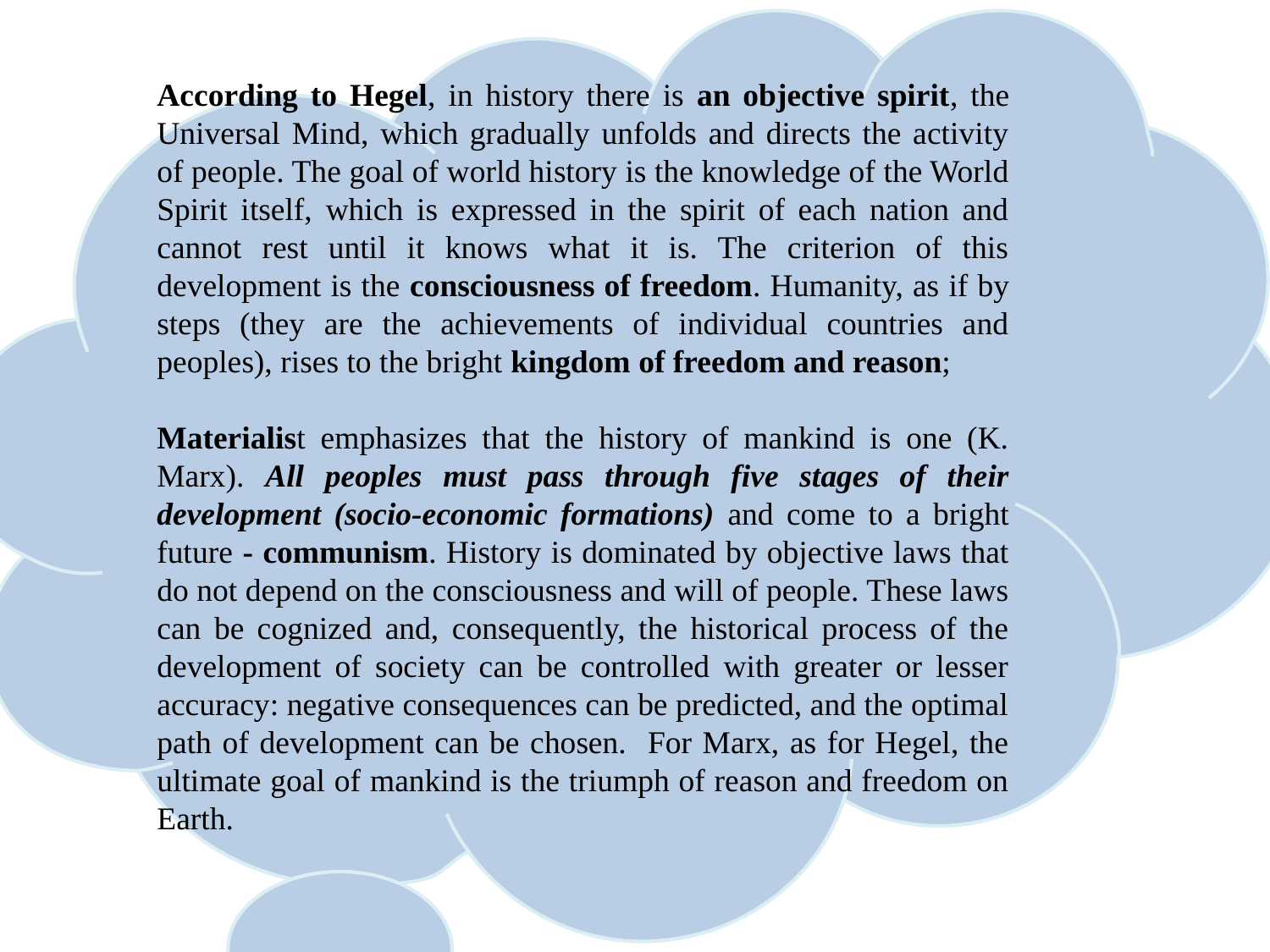

According to Hegel, in history there is an objective spirit, the Universal Mind, which gradually unfolds and directs the activity of people. The goal of world history is the knowledge of the World Spirit itself, which is expressed in the spirit of each nation and cannot rest until it knows what it is. The criterion of this development is the consciousness of freedom. Humanity, as if by steps (they are the achievements of individual countries and peoples), rises to the bright kingdom of freedom and reason;

Materialist emphasizes that the history of mankind is one (K. Marx). All peoples must pass through five stages of their development (socio-economic formations) and come to a bright future - communism. History is dominated by objective laws that do not depend on the consciousness and will of people. These laws can be cognized and, consequently, the historical process of the development of society can be controlled with greater or lesser accuracy: negative consequences can be predicted, and the optimal path of development can be chosen.  For Marx, as for Hegel, the ultimate goal of mankind is the triumph of reason and freedom on Earth.